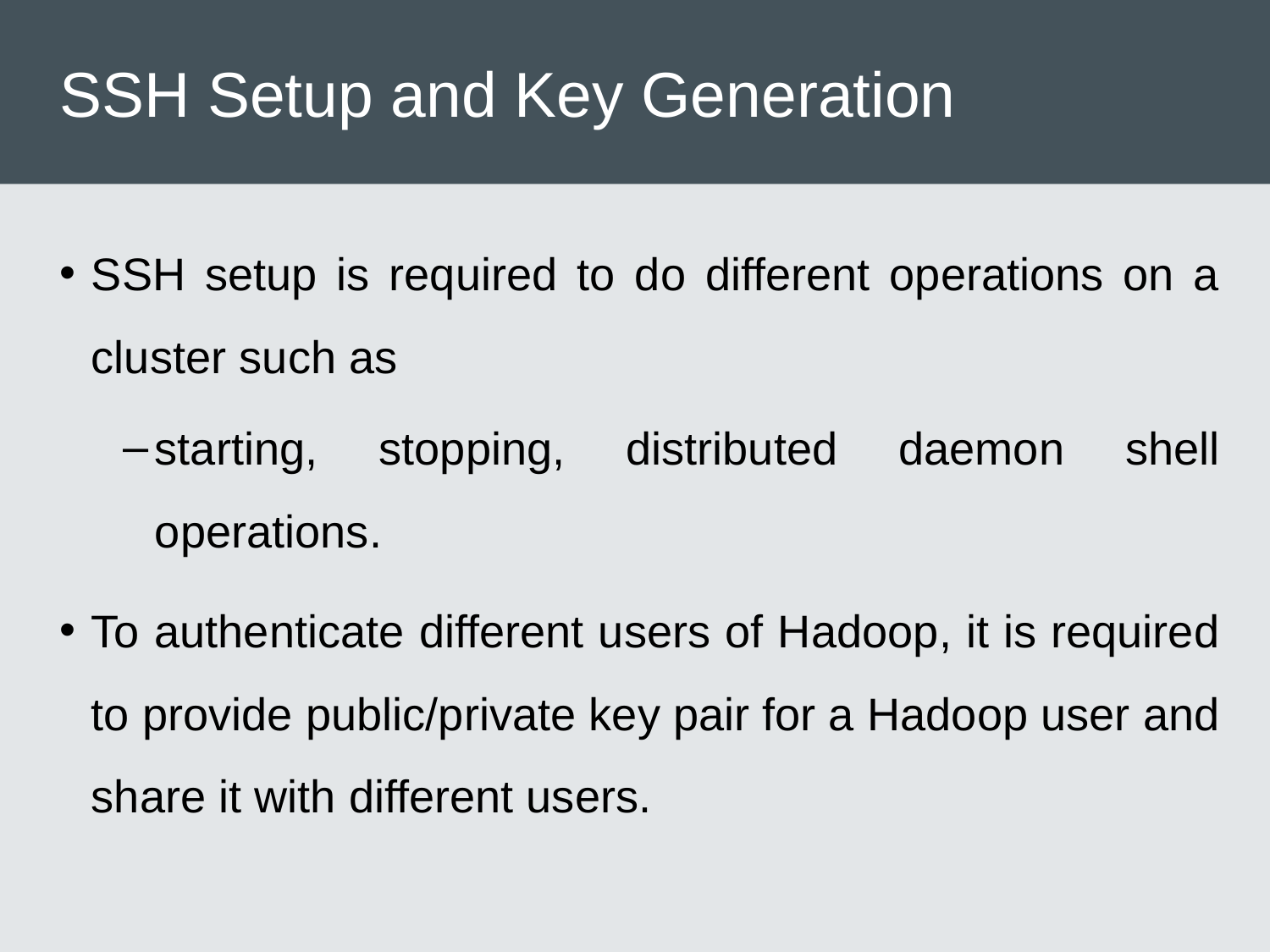

# SSH Setup and Key Generation
SSH setup is required to do different operations on a cluster such as
starting, stopping, distributed daemon shell operations.
To authenticate different users of Hadoop, it is required to provide public/private key pair for a Hadoop user and share it with different users.